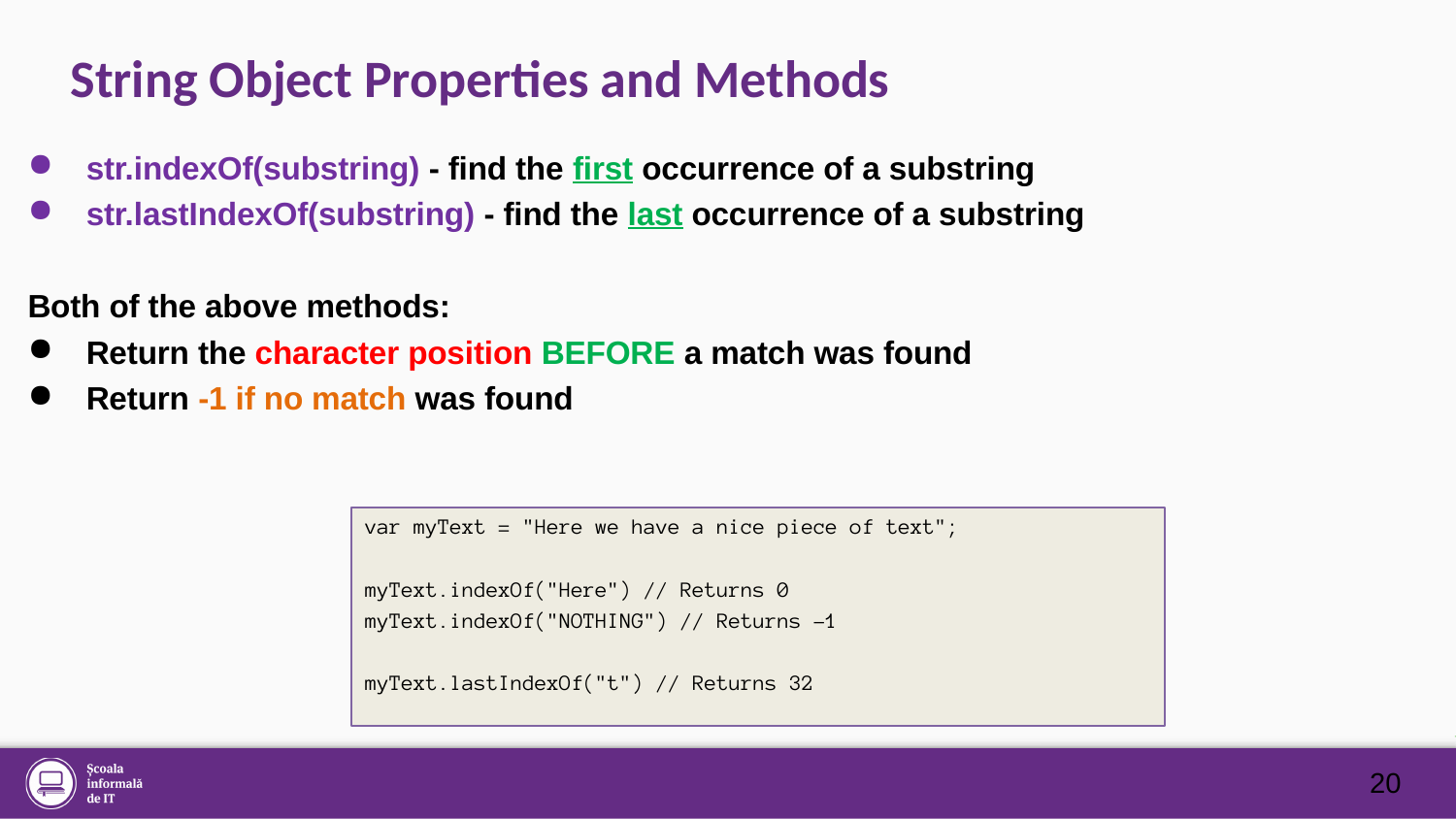

# String Object Properties and Methods
str.indexOf(substring) - find the first occurrence of a substring
str.lastIndexOf(substring) - find the last occurrence of a substring

Both of the above methods:
Return the character position BEFORE a match was found
Return -1 if no match was found
var myText = "Here we have a nice piece of text";

myText.indexOf("Here") // Returns 0
myText.indexOf("NOTHING") // Returns -1

myText.lastIndexOf("t") // Returns 32

20